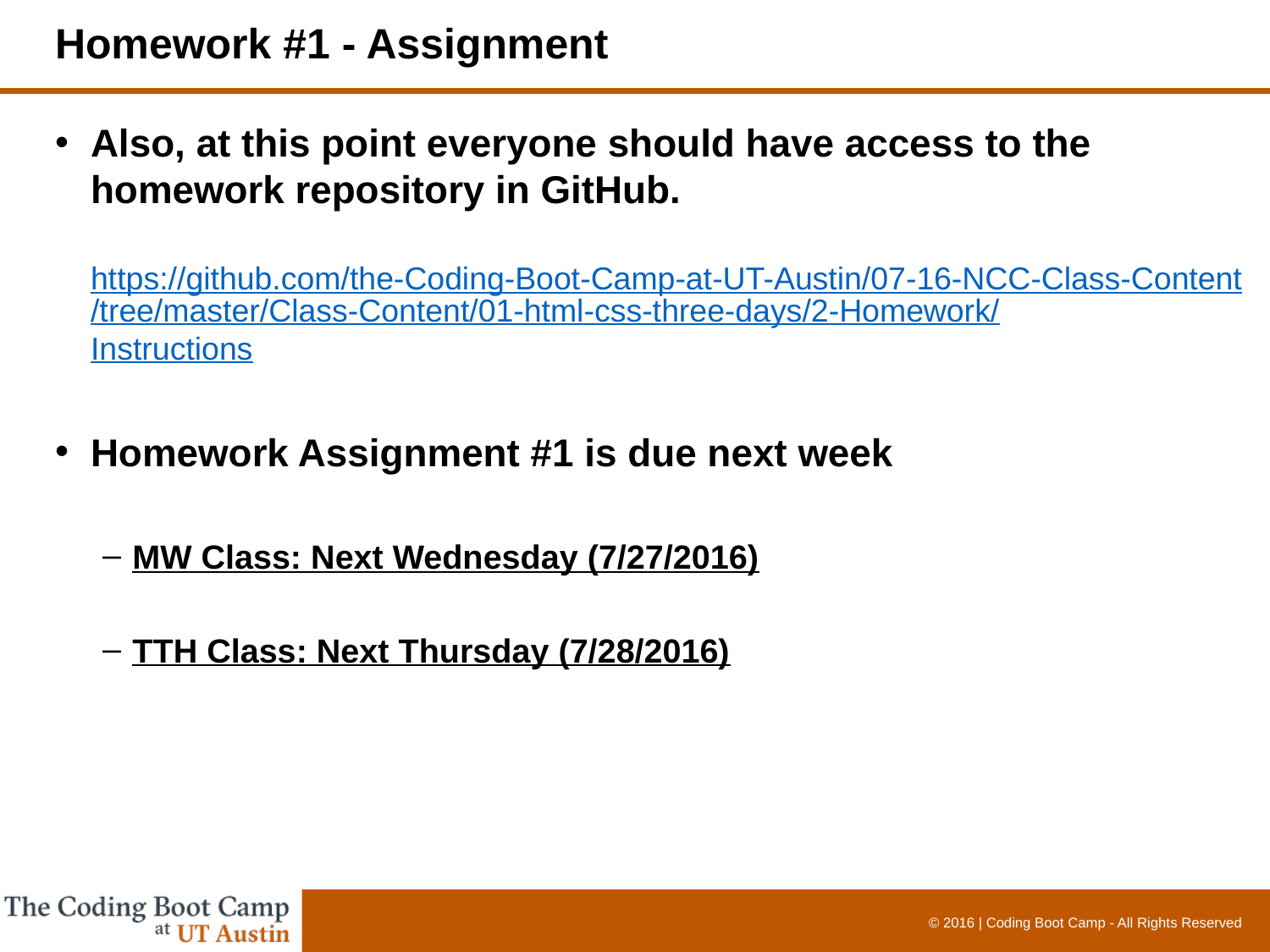

# Homework #1 - Assignment
Also, at this point everyone should have access to the homework repository in GitHub.
https://github.com/the-Coding-Boot-Camp-at-UT-Austin/07-16-NCC-Class-Content/tree/master/Class-Content/01-html-css-three-days/2-Homework/Instructions

Homework Assignment #1 is due next week

MW Class: Next Wednesday (7/27/2016)

TTH Class: Next Thursday (7/28/2016)